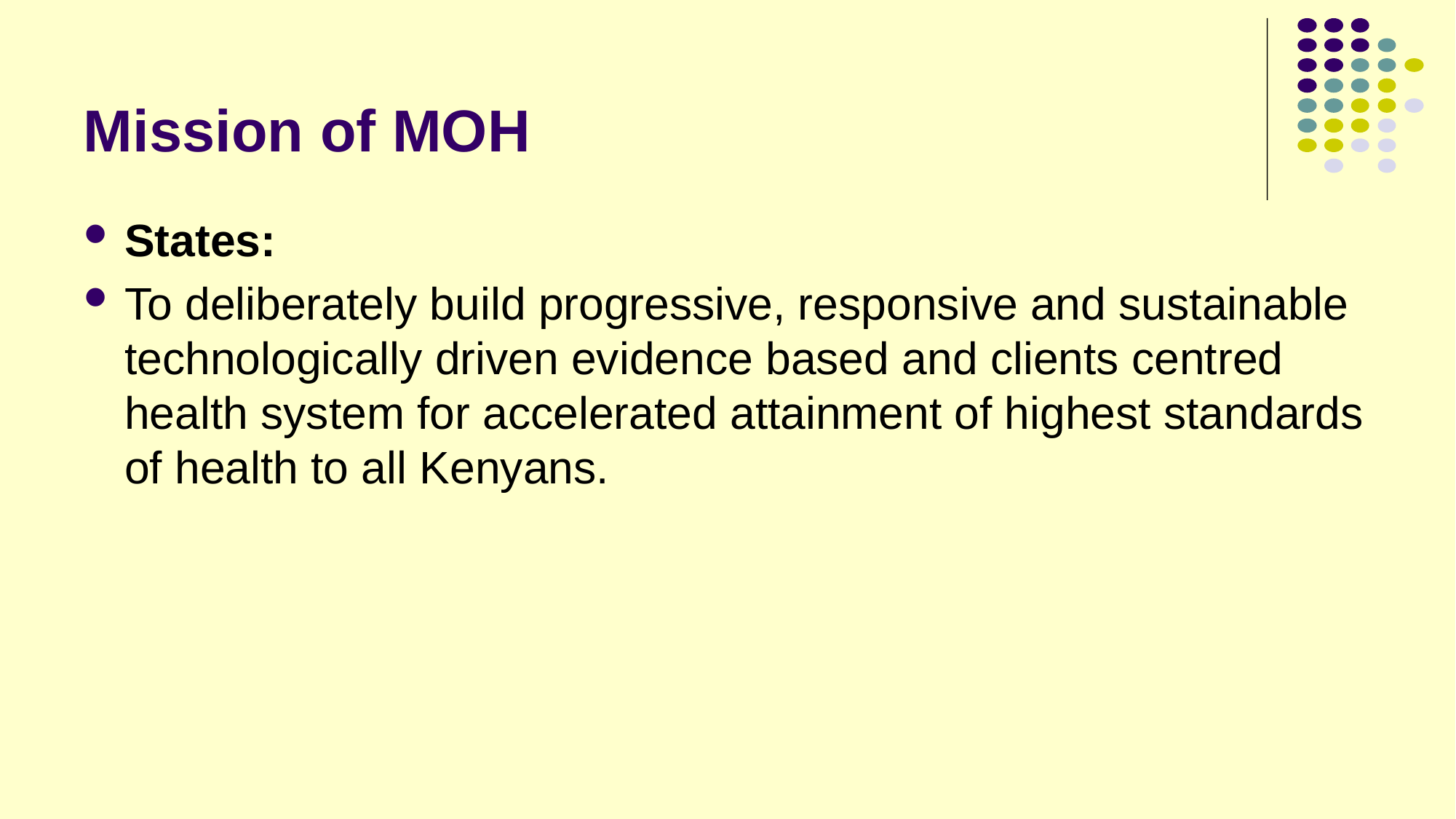

# Mission of MOH
States:
To deliberately build progressive, responsive and sustainable technologically driven evidence based and clients centred health system for accelerated attainment of highest standards of health to all Kenyans.